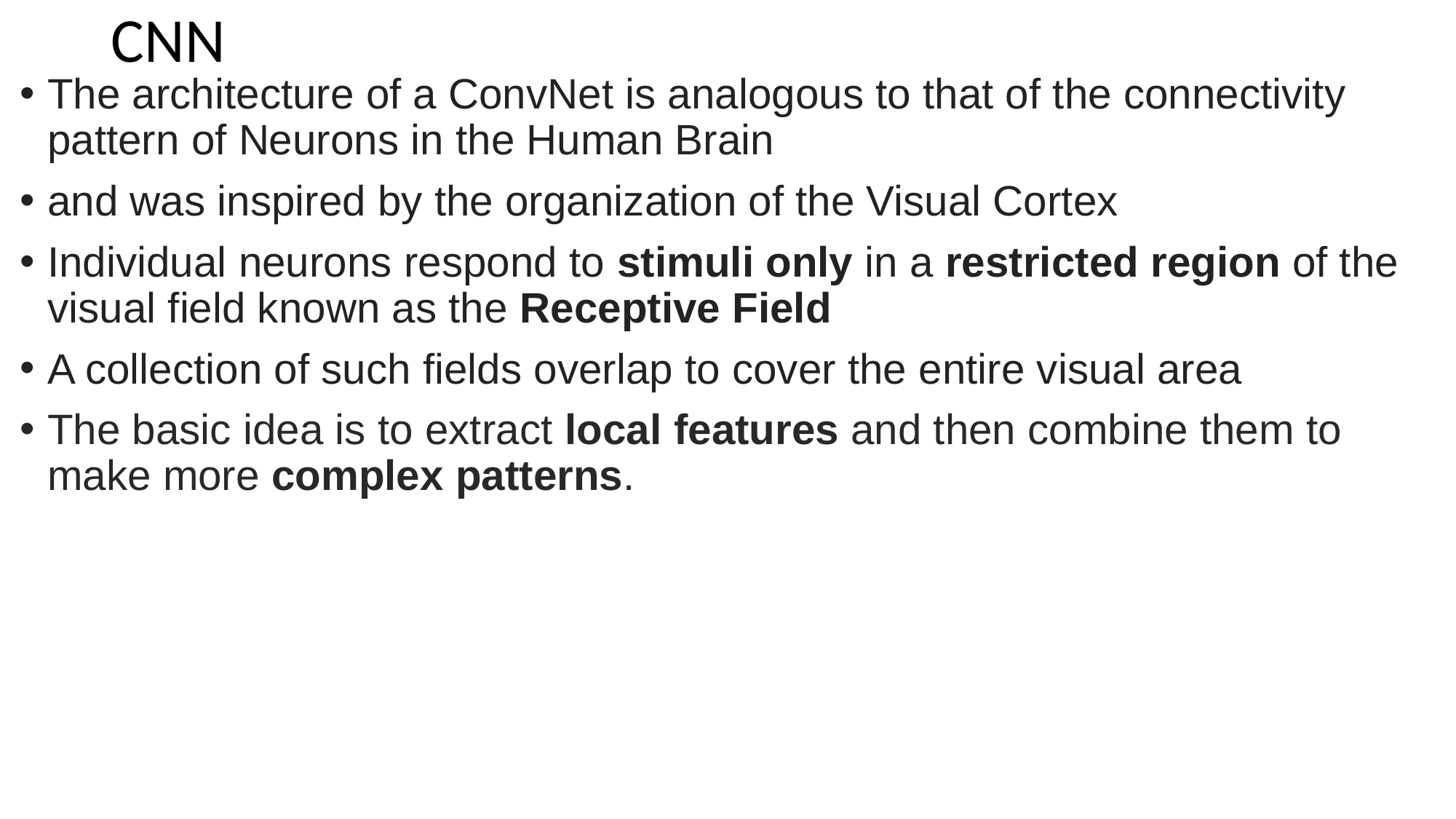

# CNN
The architecture of a ConvNet is analogous to that of the connectivity pattern of Neurons in the Human Brain
and was inspired by the organization of the Visual Cortex
Individual neurons respond to stimuli only in a restricted region of the visual field known as the Receptive Field
A collection of such fields overlap to cover the entire visual area
The basic idea is to extract local features and then combine them to make more complex patterns.